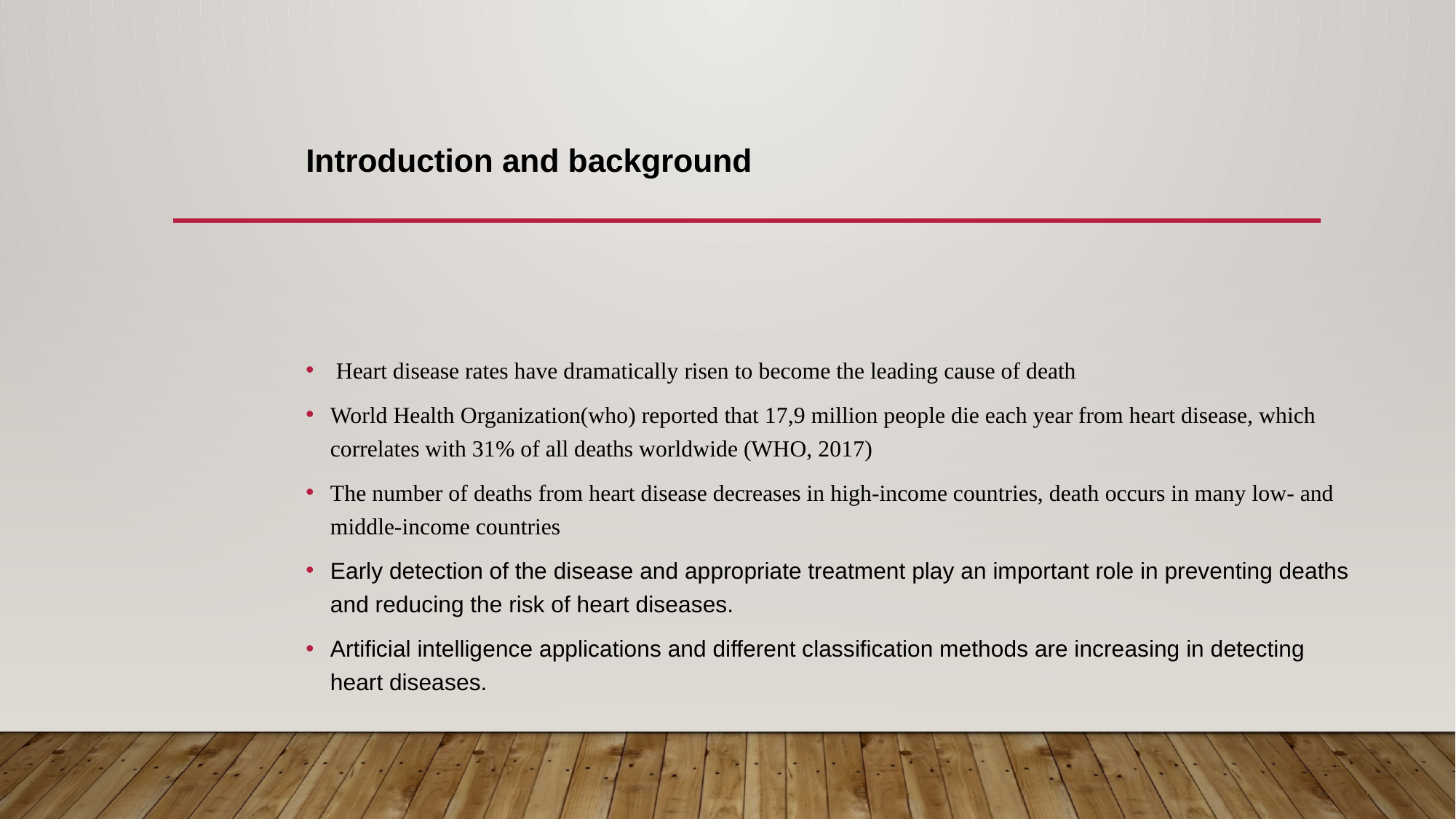

Introduction and background

 Heart disease rates have dramatically risen to become the leading cause of death
World Health Organization(who) reported that 17,9 million people die each year from heart disease, which correlates with 31% of all deaths worldwide (WHO, 2017)
The number of deaths from heart disease decreases in high-income countries, death occurs in many low- and middle-income countries
Early detection of the disease and appropriate treatment play an important role in preventing deaths and reducing the risk of heart diseases.
Artificial intelligence applications and different classification methods are increasing in detecting heart diseases.